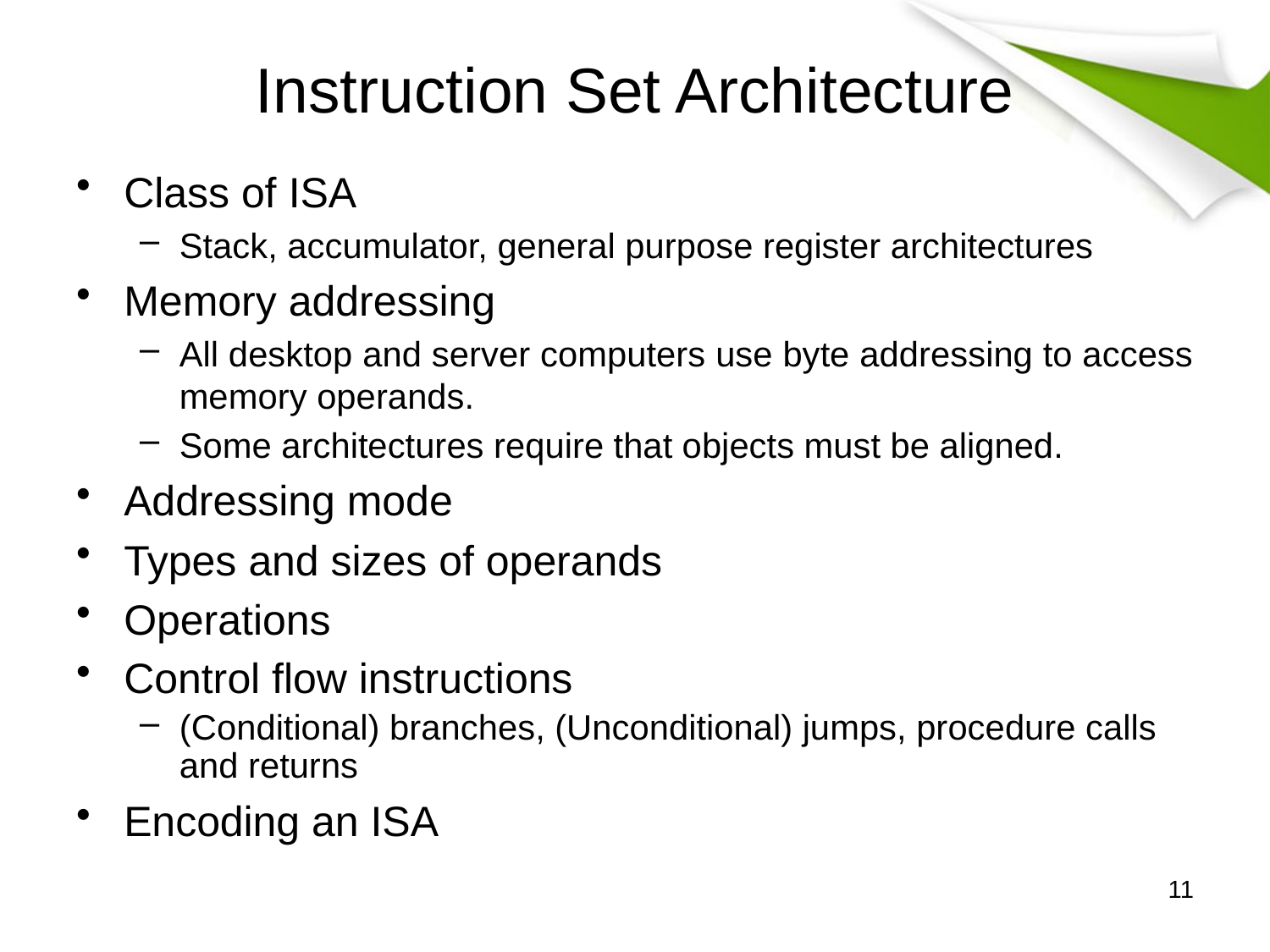

# Instruction Set Architecture
Class of ISA
Stack, accumulator, general purpose register architectures
Memory addressing
All desktop and server computers use byte addressing to access memory operands.
Some architectures require that objects must be aligned.
Addressing mode
Types and sizes of operands
Operations
Control flow instructions
(Conditional) branches, (Unconditional) jumps, procedure calls and returns
Encoding an ISA
11